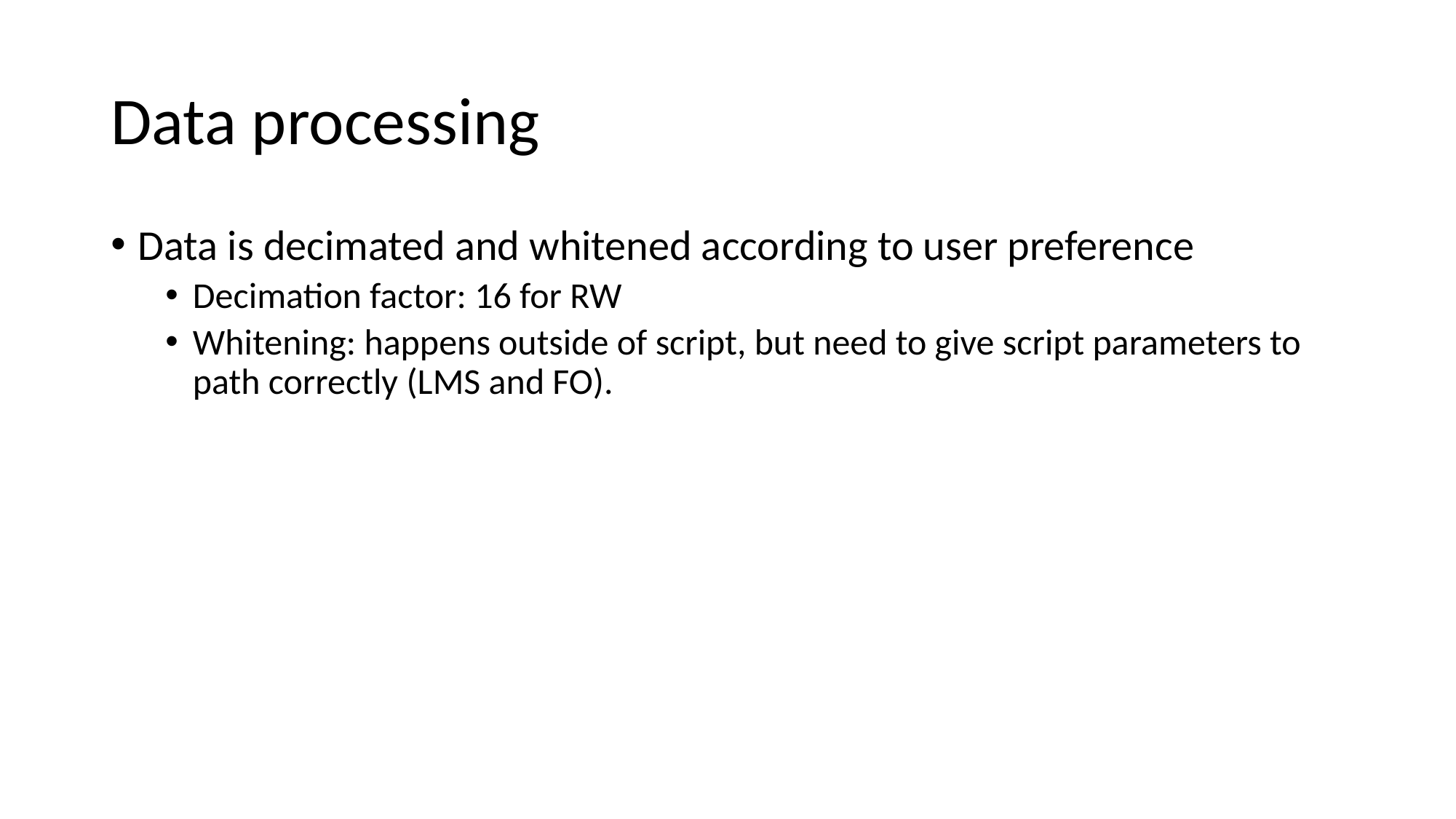

# Data processing
Data is decimated and whitened according to user preference
Decimation factor: 16 for RW
Whitening: happens outside of script, but need to give script parameters to path correctly (LMS and FO).